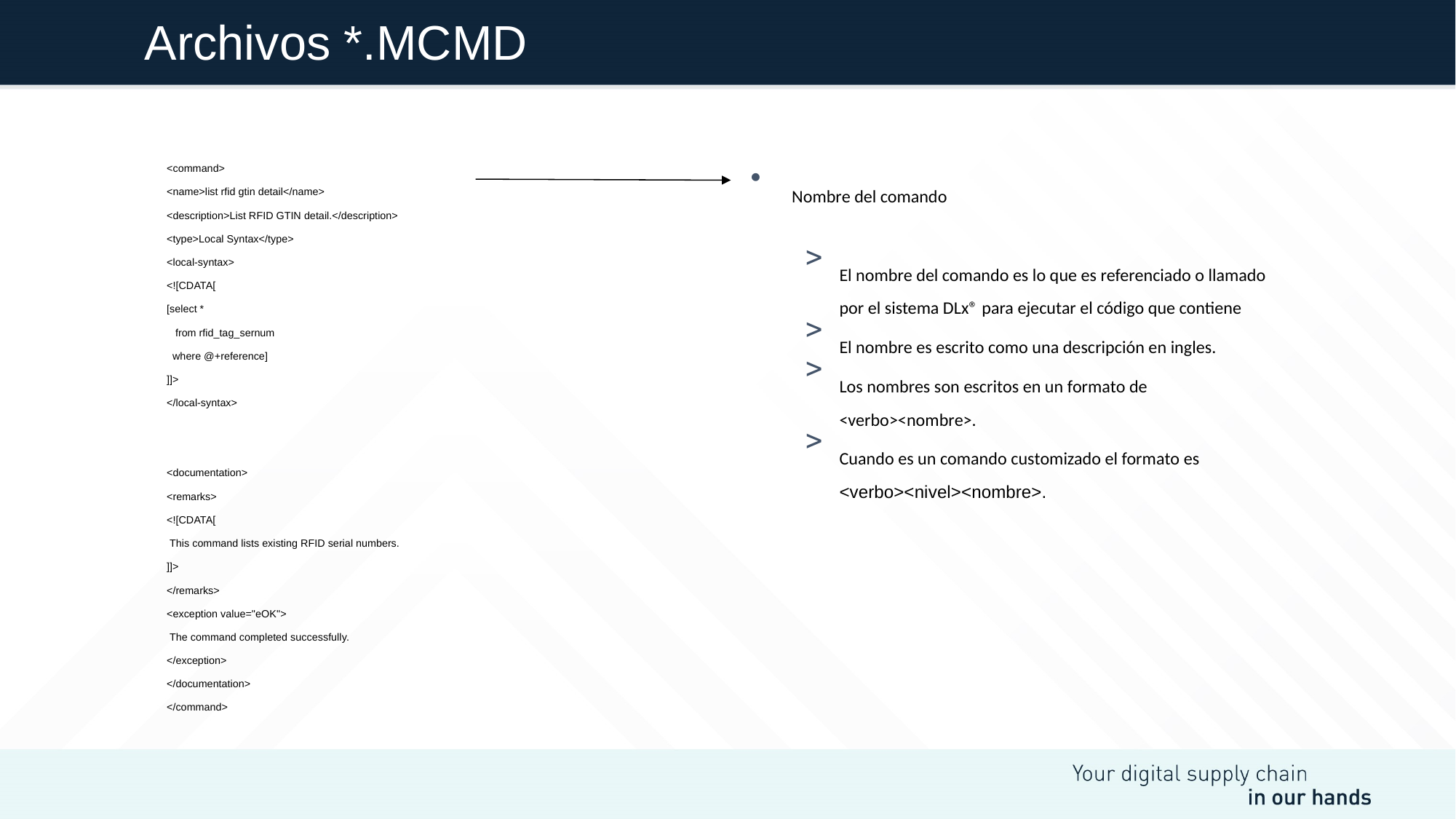

# Archivos *.MCMD
<command>
<name>list rfid gtin detail</name>
<description>List RFID GTIN detail.</description>
<type>Local Syntax</type>
<local-syntax>
<![CDATA[
[select *
   from rfid_tag_sernum
  where @+reference]
]]>
</local-syntax>

<documentation>
<remarks>
<![CDATA[
 This command lists existing RFID serial numbers.
]]>
</remarks>
<exception value="eOK">
 The command completed successfully.
</exception>
</documentation>
</command>

Nombre del comando

El nombre del comando es lo que es referenciado o llamado por el sistema DLx® para ejecutar el código que contiene
El nombre es escrito como una descripción en ingles.
Los nombres son escritos en un formato de <verbo><nombre>.
Cuando es un comando customizado el formato es <verbo><nivel><nombre>.